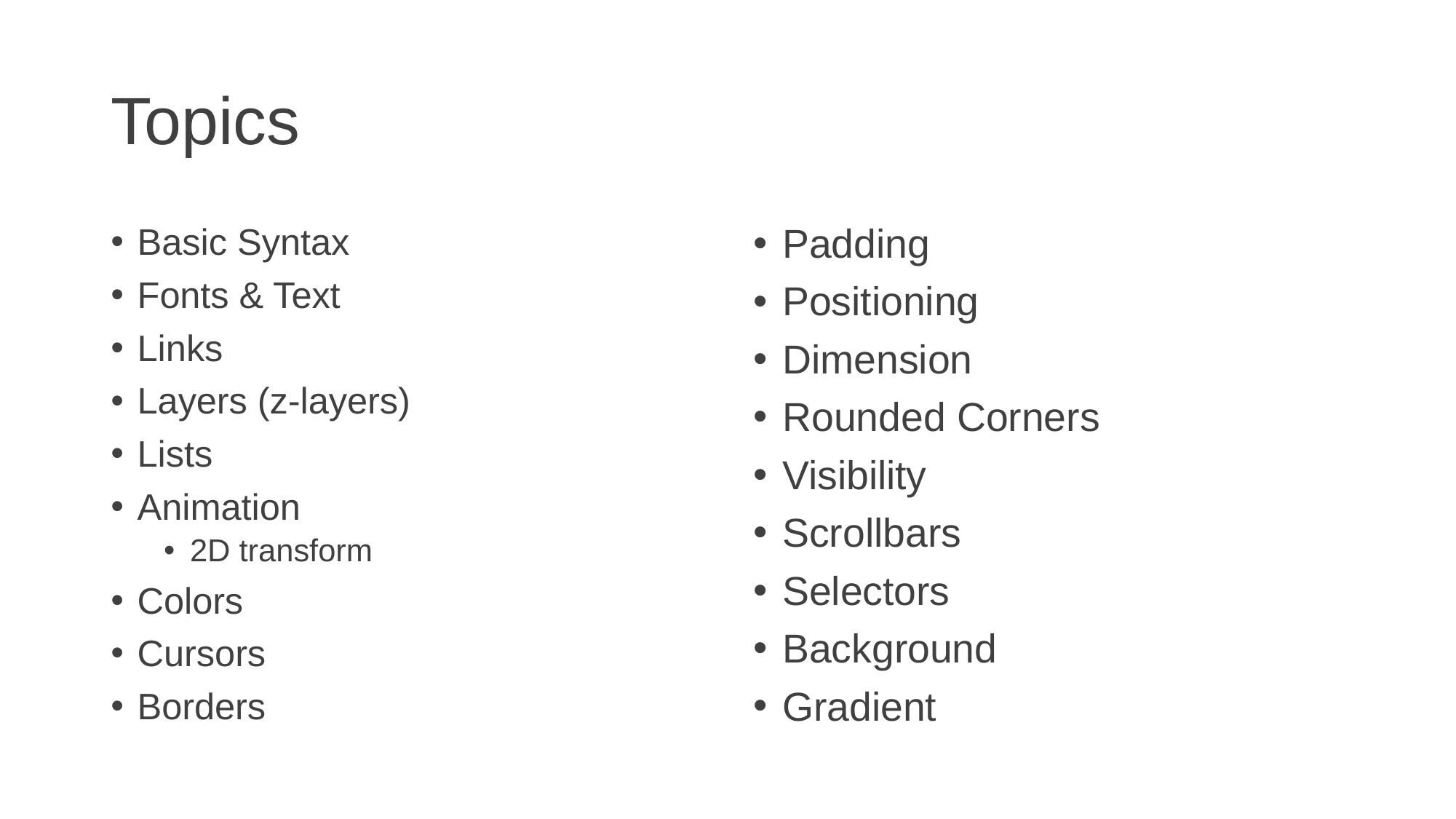

# Topics
Basic Syntax
Fonts & Text
Links
Layers (z-layers)
Lists
Animation
2D transform
Colors
Cursors
Borders

Padding
Positioning
Dimension
Rounded Corners
Visibility
Scrollbars
Selectors
Background
Gradient